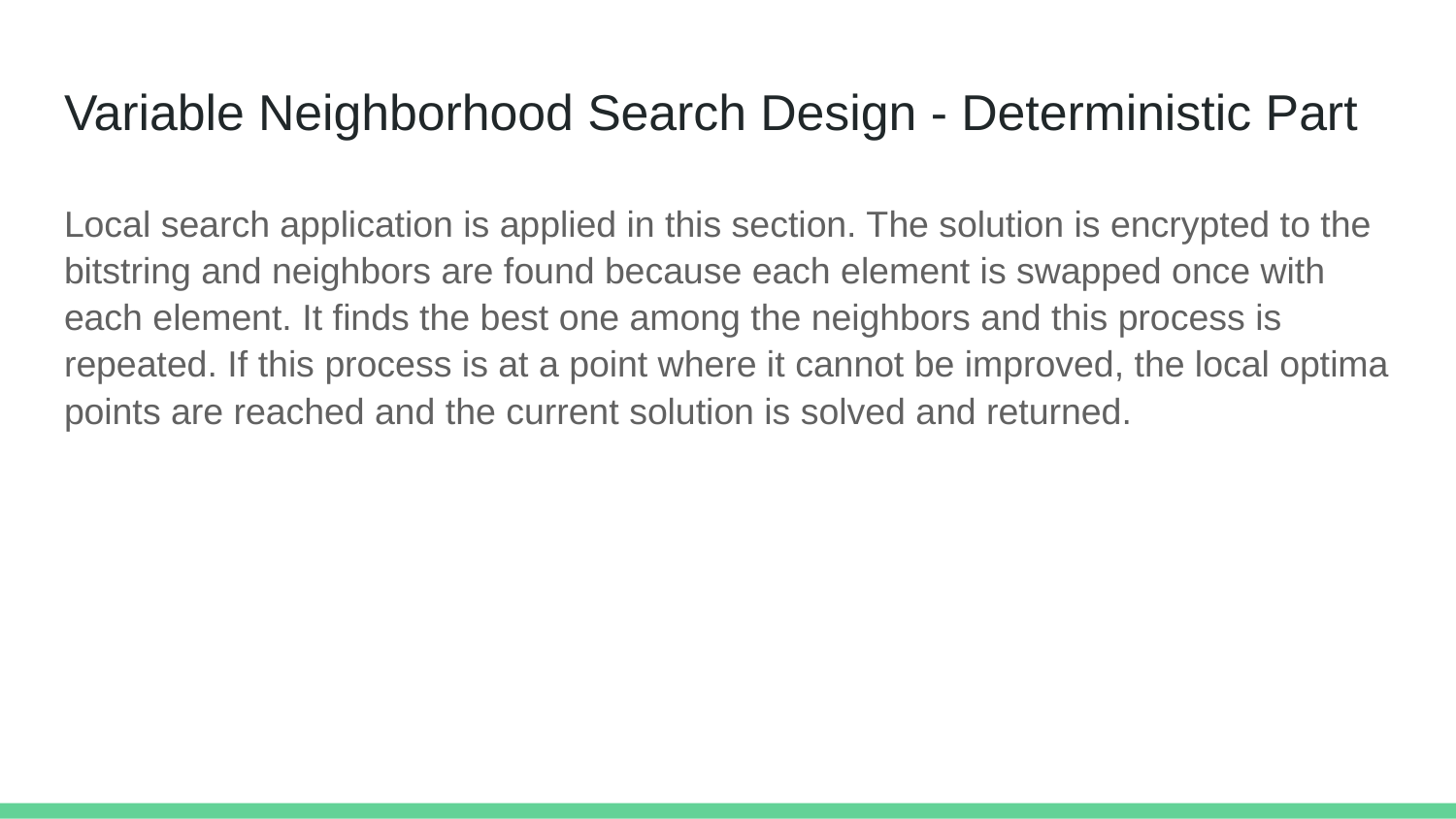

# Variable Neighborhood Search Design - Deterministic Part

Local search application is applied in this section. The solution is encrypted to the bitstring and neighbors are found because each element is swapped once with each element. It finds the best one among the neighbors and this process is repeated. If this process is at a point where it cannot be improved, the local optima points are reached and the current solution is solved and returned.